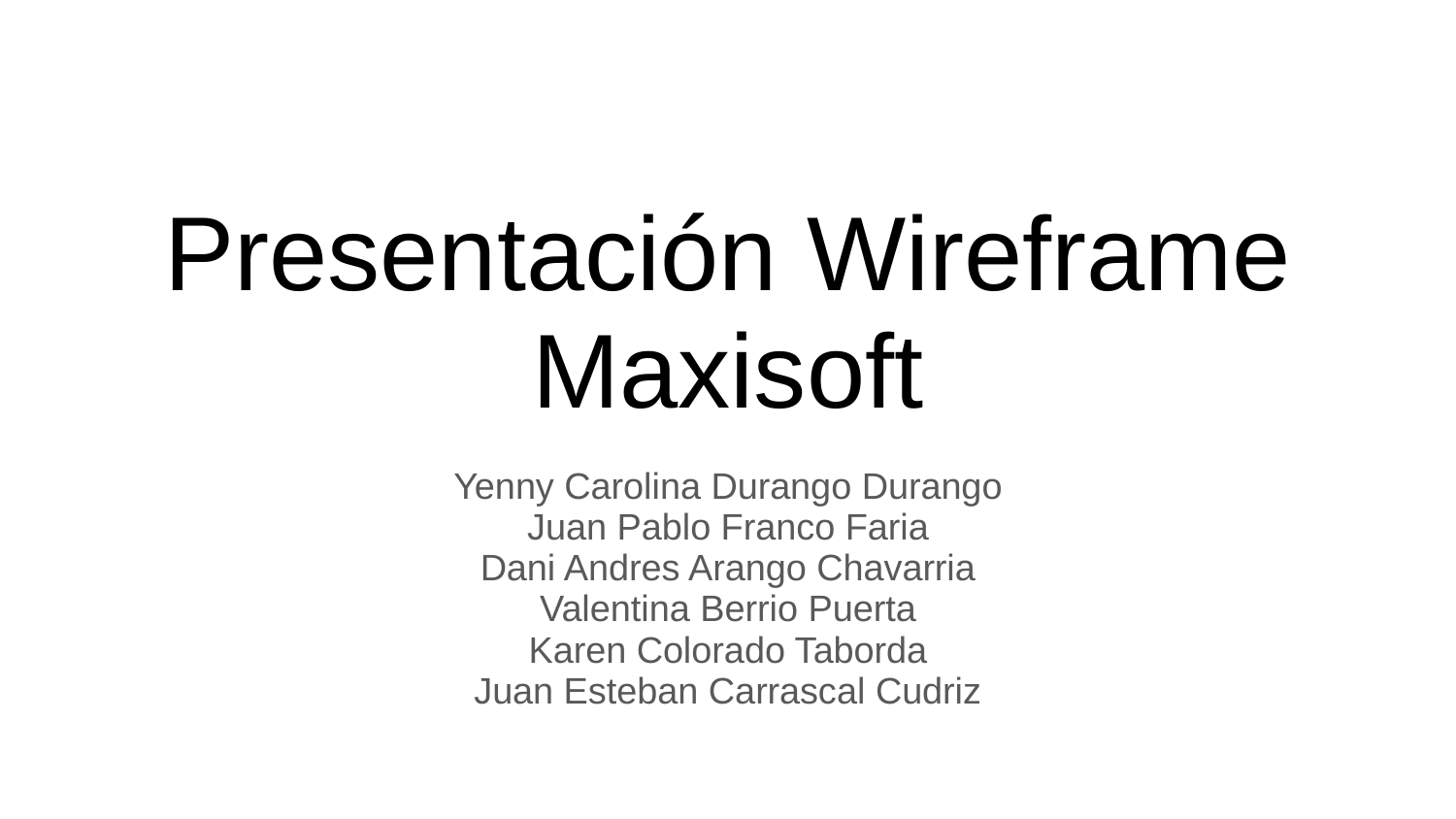

# Presentación Wireframe Maxisoft
Yenny Carolina Durango Durango
Juan Pablo Franco Faria
Dani Andres Arango Chavarria
Valentina Berrio Puerta
Karen Colorado Taborda
Juan Esteban Carrascal Cudriz